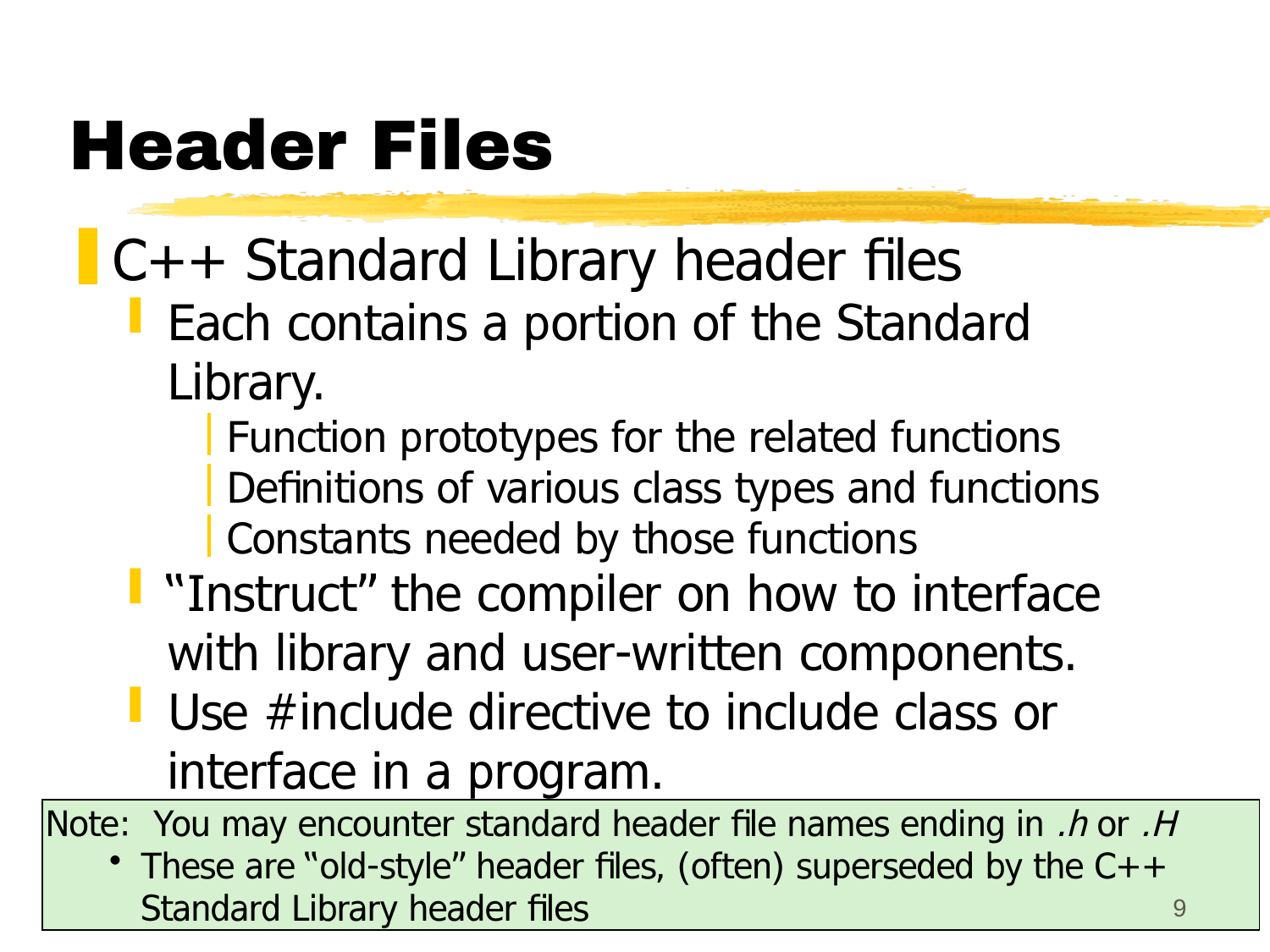

# Header Files
C++ Standard Library header files
Each contains a portion of the Standard Library.
Function prototypes for the related functions
Definitions of various class types and functions
Constants needed by those functions
“Instruct” the compiler on how to interface with library and user-written components.
Use #include directive to include class or interface in a program.
Note:  You may encounter standard header file names ending in .h or .H
These are “old-style” header files, (often) superseded by the C++ Standard Library header files
9